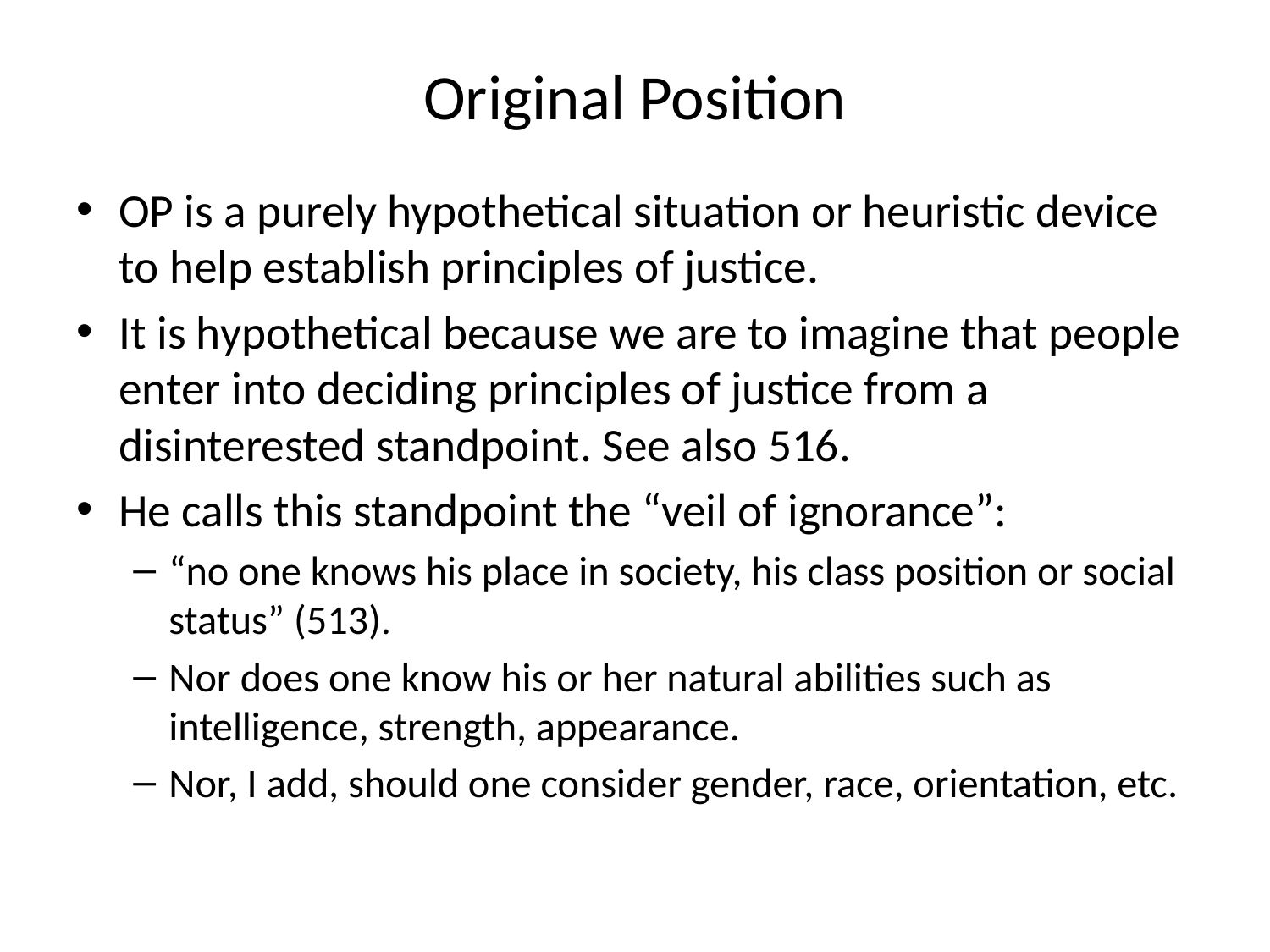

# Original Position
OP is a purely hypothetical situation or heuristic device to help establish principles of justice.
It is hypothetical because we are to imagine that people enter into deciding principles of justice from a disinterested standpoint. See also 516.
He calls this standpoint the “veil of ignorance”:
“no one knows his place in society, his class position or social status” (513).
Nor does one know his or her natural abilities such as intelligence, strength, appearance.
Nor, I add, should one consider gender, race, orientation, etc.